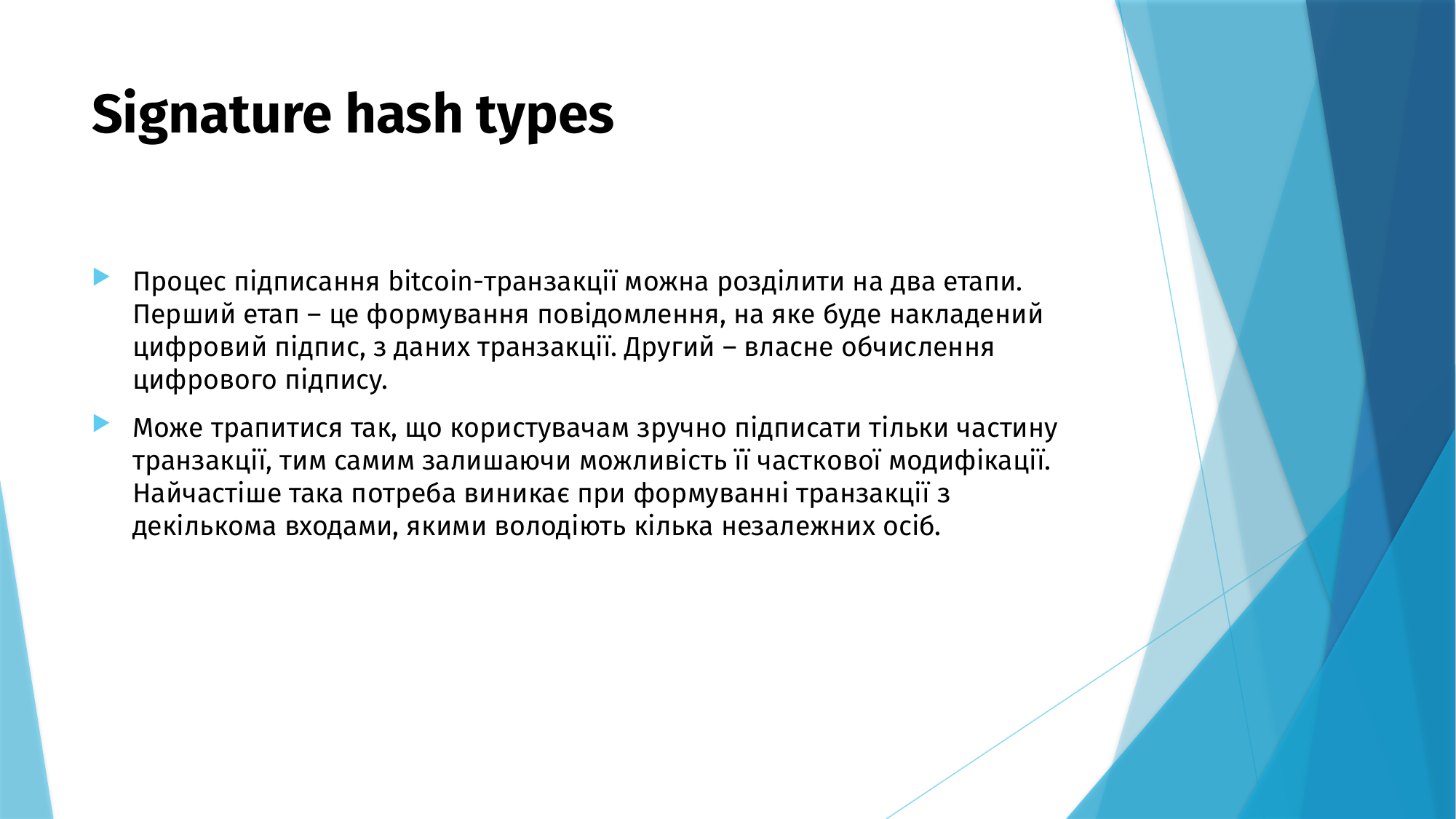

# Signature hash types
Процес підписання bitcoin-транзакції можна розділити на два етапи. Перший етап – це формування повідомлення, на яке буде накладений цифровий підпис, з даних транзакції. Другий – власне обчислення цифрового підпису.
Може трапитися так, що користувачам зручно підписати тільки частину транзакції, тим самим залишаючи можливість її часткової модифікації. Найчастіше така потреба виникає при формуванні транзакції з декількома входами, якими володіють кілька незалежних осіб.